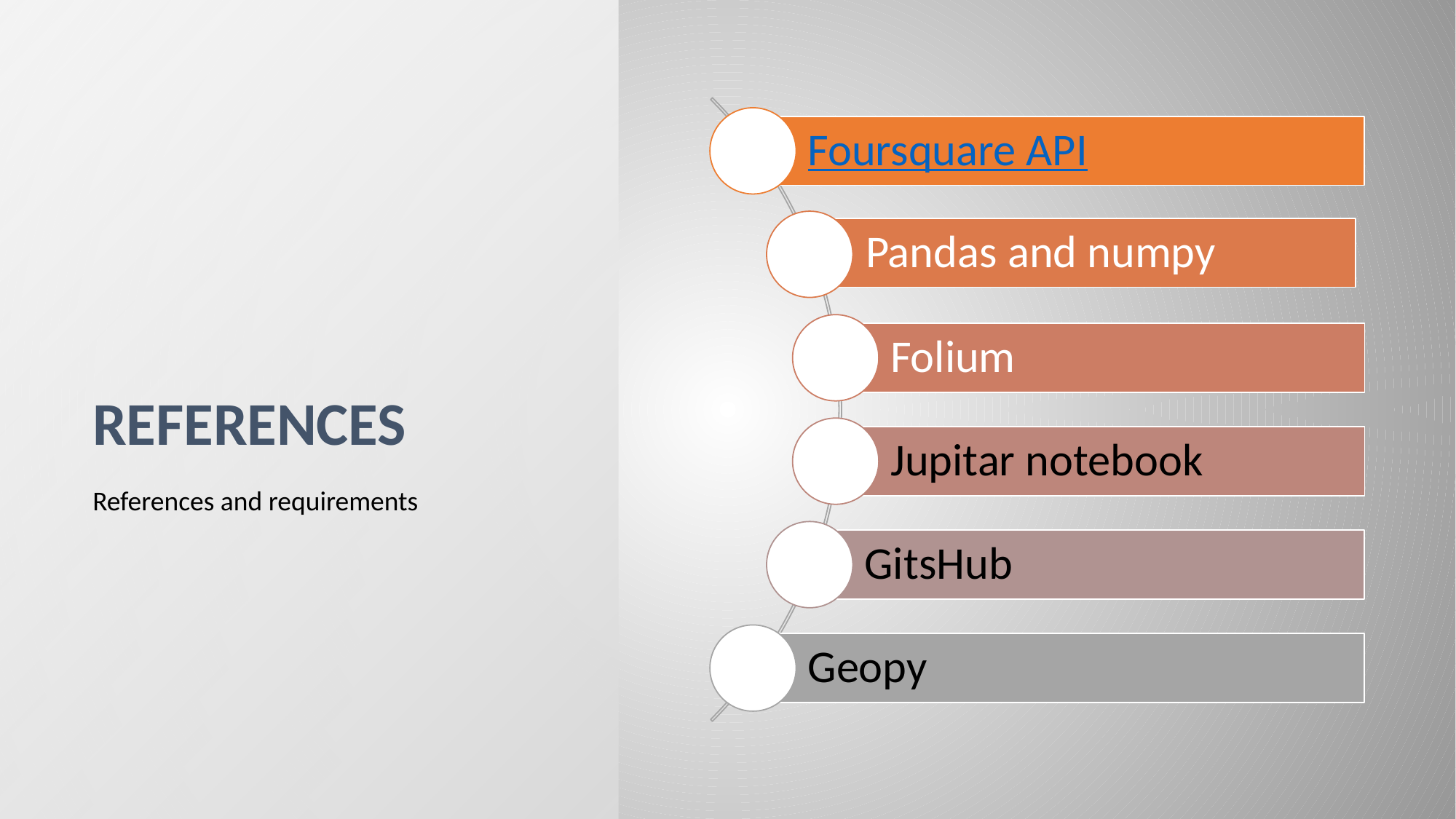

# references
Foursquare API
 Pandas and numpy
Folium
Jupitar notebook
GitsHub
Geopy
References and requirements